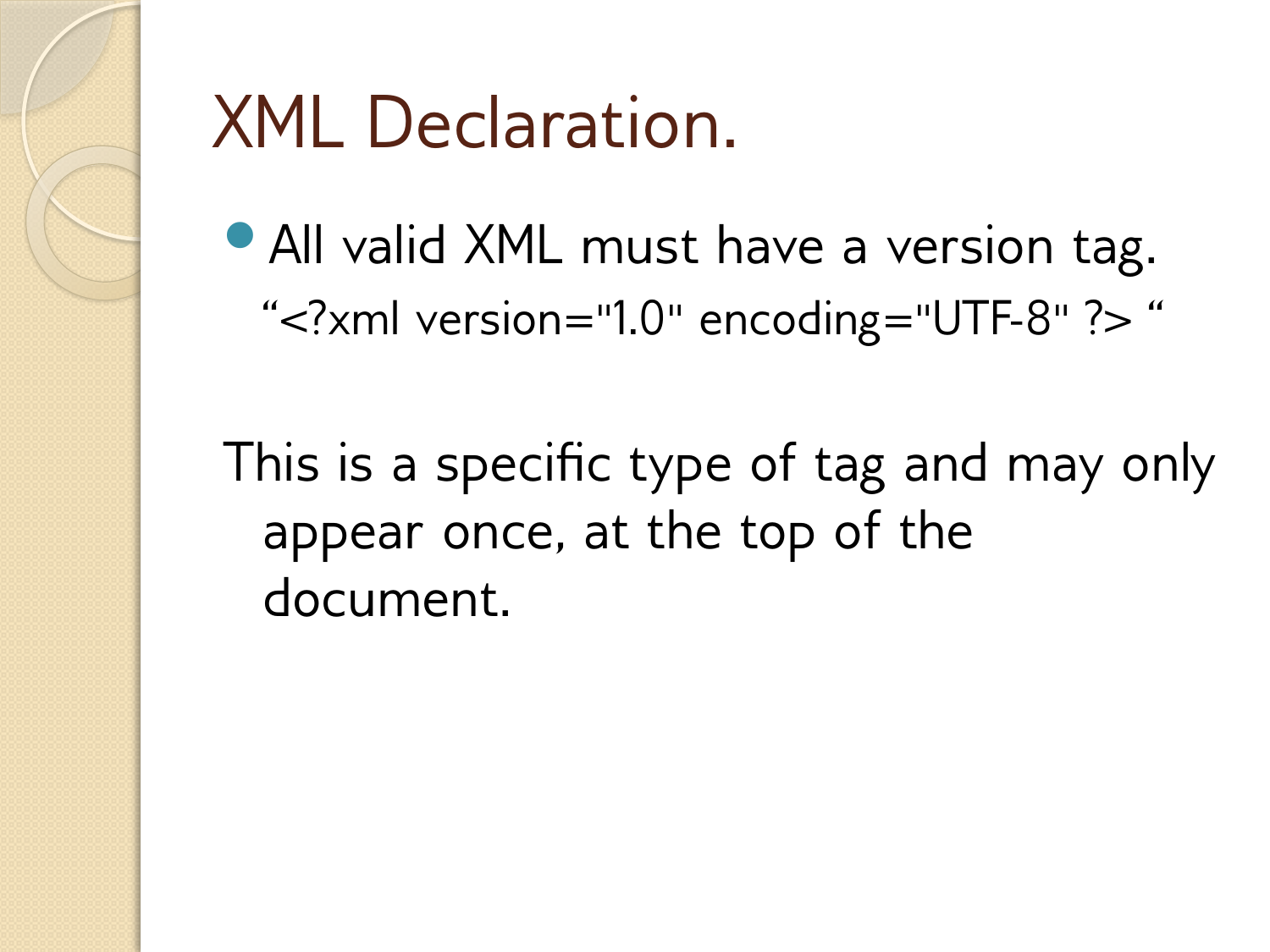

# XML Declaration.
All valid XML must have a version tag.
“<?xml version="1.0" encoding="UTF-8" ?> “

This is a specific type of tag and may only appear once, at the top of the document.